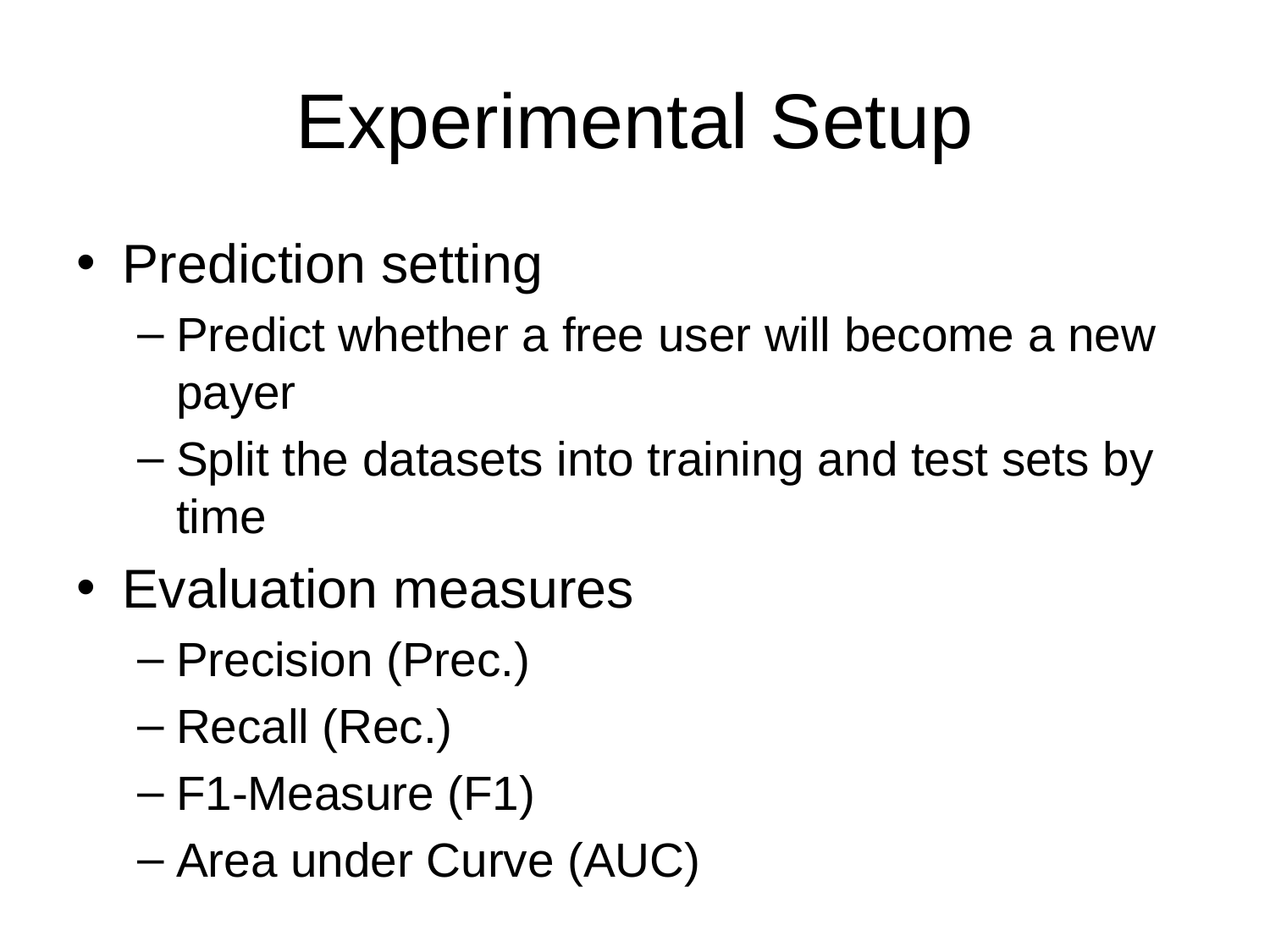

# Experimental Setup
Prediction setting
Predict whether a free user will become a new payer
Split the datasets into training and test sets by time
Evaluation measures
Precision (Prec.)
Recall (Rec.)
F1-Measure (F1)
Area under Curve (AUC)